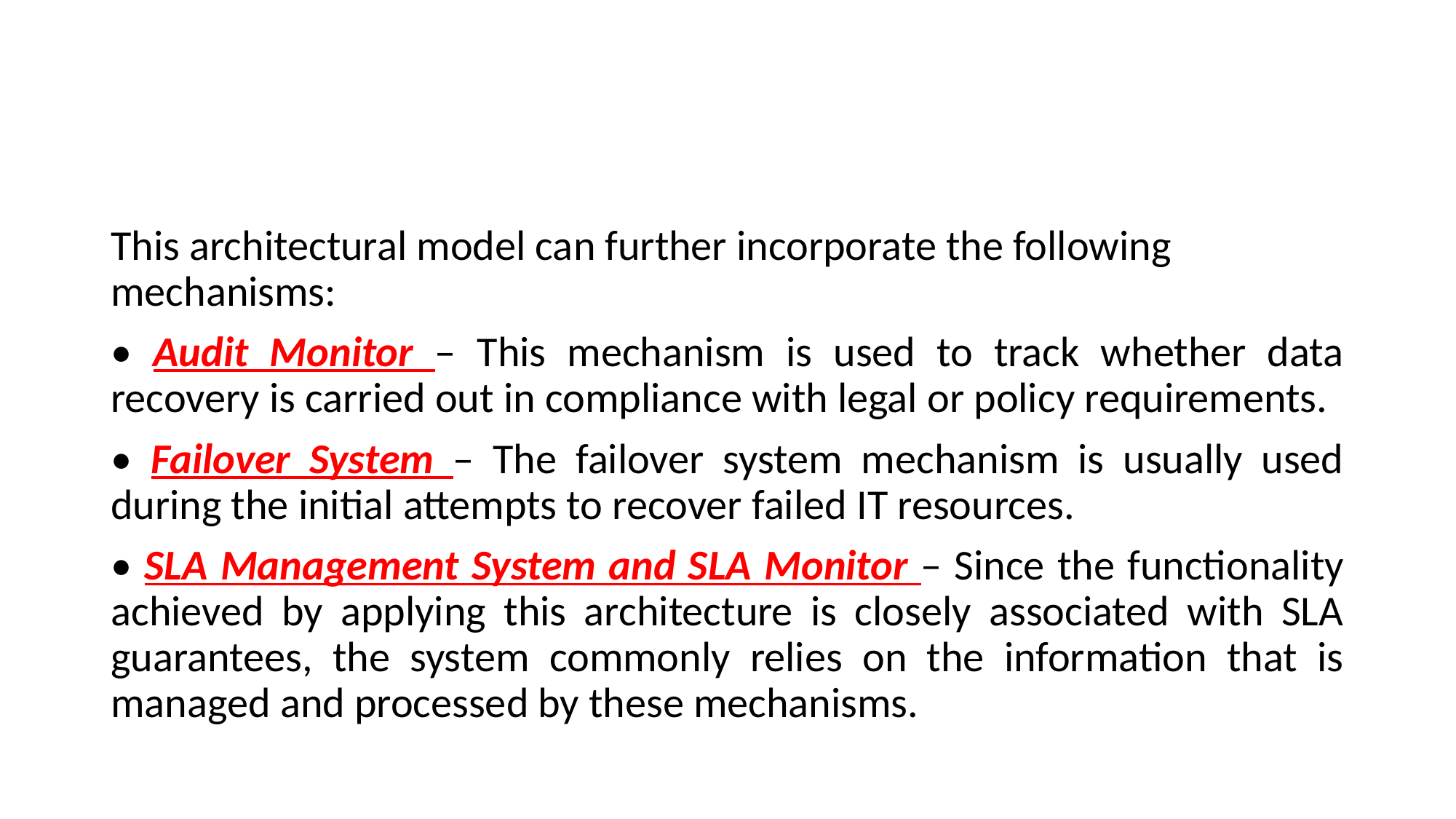

#
This architectural model can further incorporate the following mechanisms:
• Audit Monitor – This mechanism is used to track whether data recovery is carried out in compliance with legal or policy requirements.
• Failover System – The failover system mechanism is usually used during the initial attempts to recover failed IT resources.
• SLA Management System and SLA Monitor – Since the functionality achieved by applying this architecture is closely associated with SLA guarantees, the system commonly relies on the information that is managed and processed by these mechanisms.